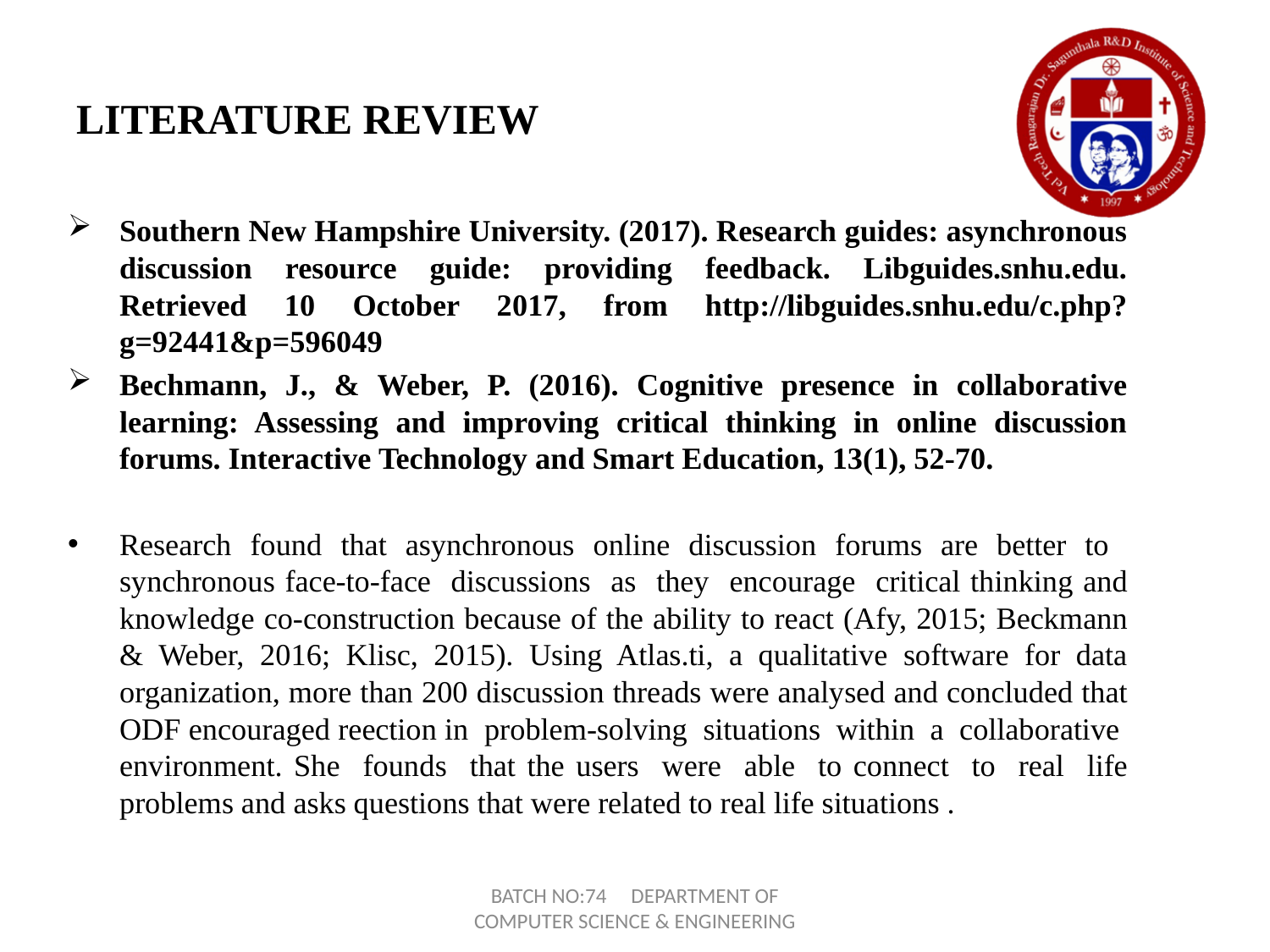

# LITERATURE REVIEW

Southern New Hampshire University. (2017). Research guides: asynchronous discussion resource guide: providing feedback. Libguides.snhu.edu. Retrieved 10 October 2017, from http://libguides.snhu.edu/c.php?g=92441&p=596049
Bechmann, J., & Weber, P. (2016). Cognitive presence in collaborative learning: Assessing and improving critical thinking in online discussion forums. Interactive Technology and Smart Education, 13(1), 52-70.

Research found that asynchronous online discussion forums are better to  synchronous face-to-face  discussions  as  they  encourage  critical thinking and knowledge co-construction because of the ability to react (Afy, 2015; Beckmann & Weber, 2016; Klisc, 2015). Using Atlas.ti, a qualitative software for data organization, more than 200 discussion threads were analysed and concluded that ODF encouraged reection in  problem-solving  situations  within  a  collaborative  environment. She  founds  that the users  were  able  to connect  to  real  life problems and asks questions that were related to real life situations .

BATCH NO:74     DEPARTMENT OF COMPUTER SCIENCE & ENGINEERING
7